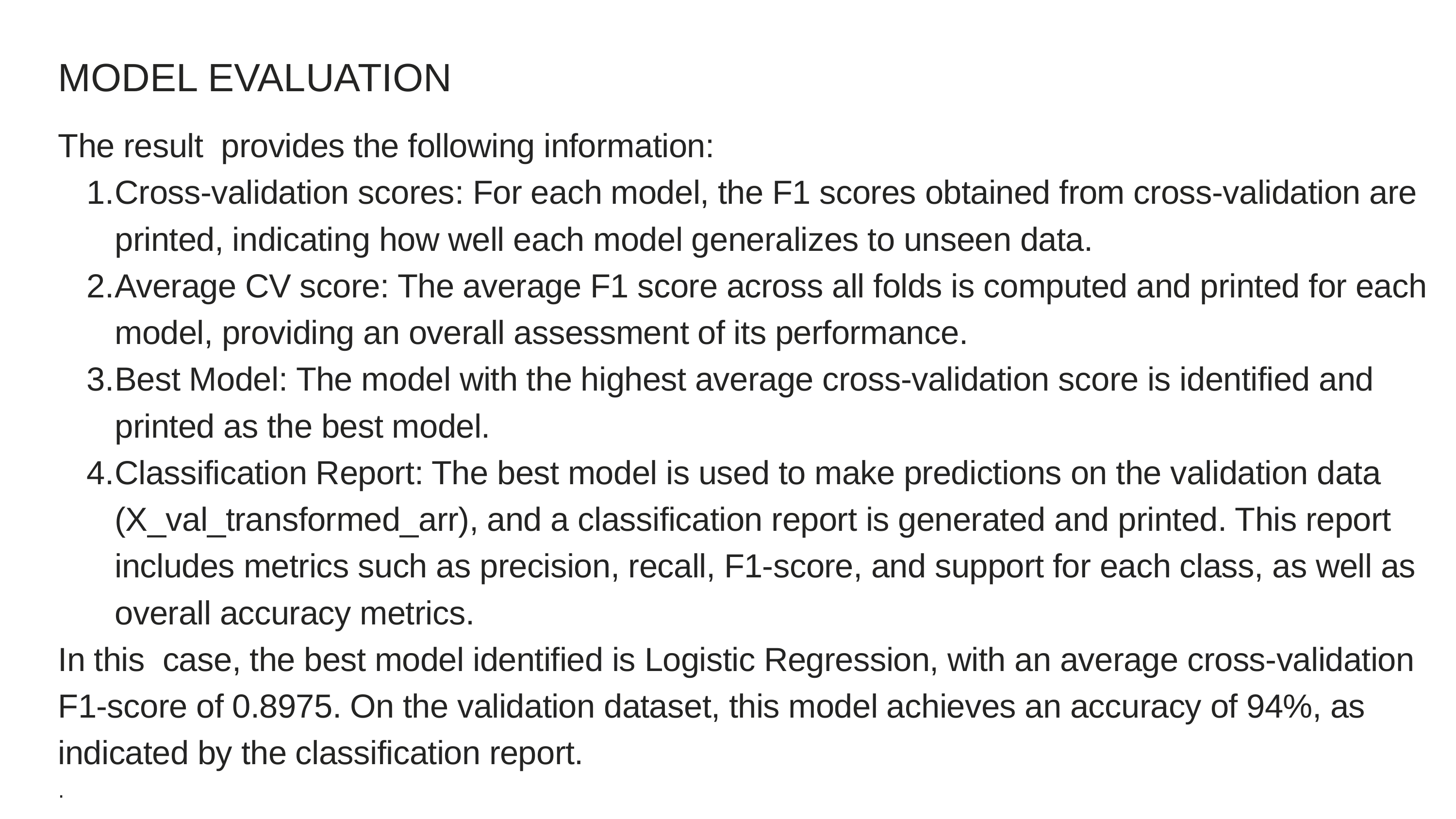

MODEL EVALUATION
The result  provides the following information:
Cross-validation scores: For each model, the F1 scores obtained from cross-validation are printed, indicating how well each model generalizes to unseen data.
Average CV score: The average F1 score across all folds is computed and printed for each model, providing an overall assessment of its performance.
Best Model: The model with the highest average cross-validation score is identified and printed as the best model.
Classification Report: The best model is used to make predictions on the validation data (X_val_transformed_arr), and a classification report is generated and printed. This report includes metrics such as precision, recall, F1-score, and support for each class, as well as overall accuracy metrics.
In this  case, the best model identified is Logistic Regression, with an average cross-validation F1-score of 0.8975. On the validation dataset, this model achieves an accuracy of 94%, as indicated by the classification report.
.